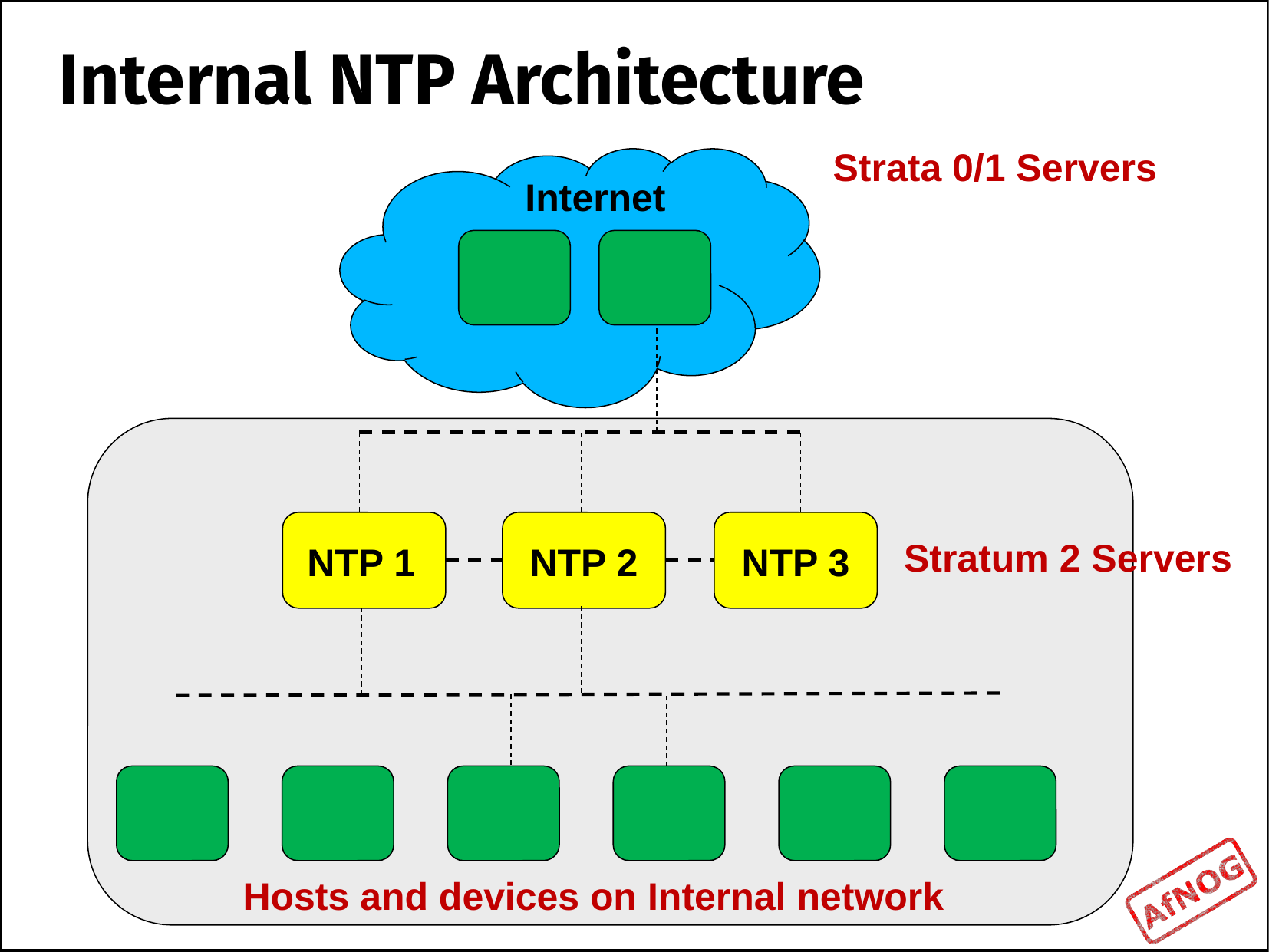

Internal NTP Architecture
Strata 0/1 Servers

Internet

Stratum 2 Servers
NTP 1
NTP 3
NTP 2

Hosts and devices on Internal network